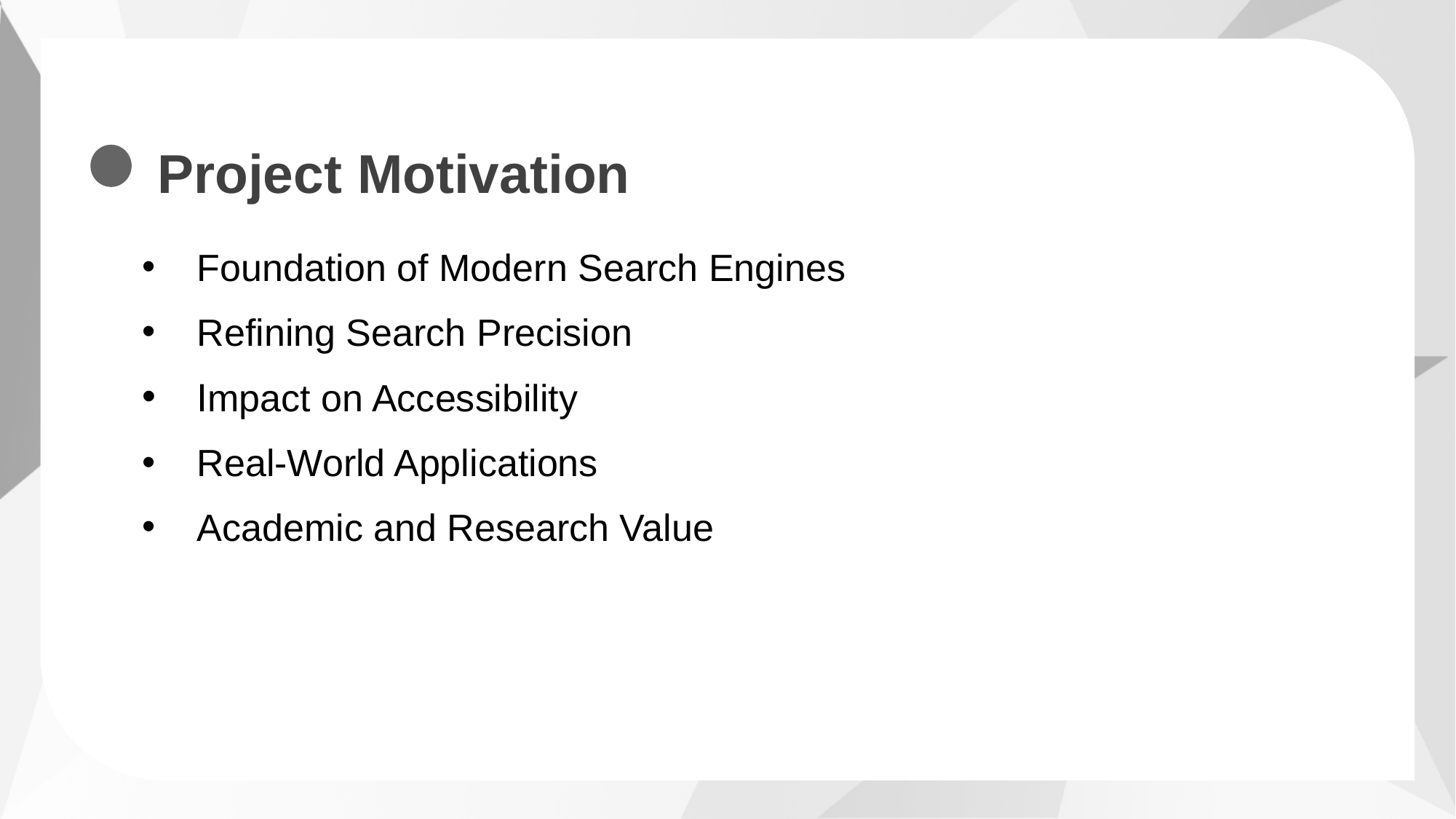

Project Motivation
Foundation of Modern Search Engines

Refining Search Precision

Impact on Accessibility

Real-World Applications

Academic and Research Value